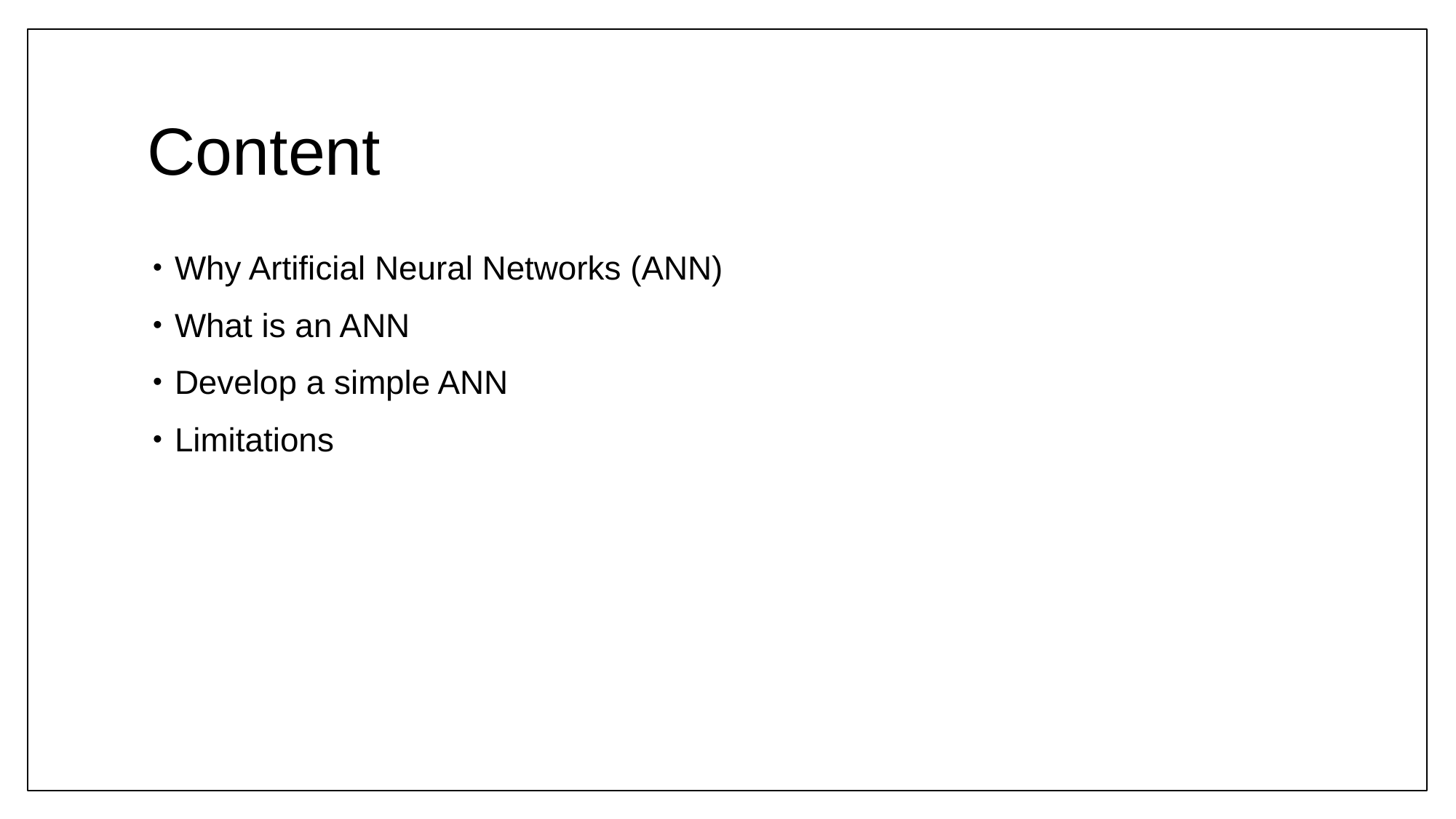

# Content
Why Artificial Neural Networks (ANN)
What is an ANN
Develop a simple ANN
Limitations